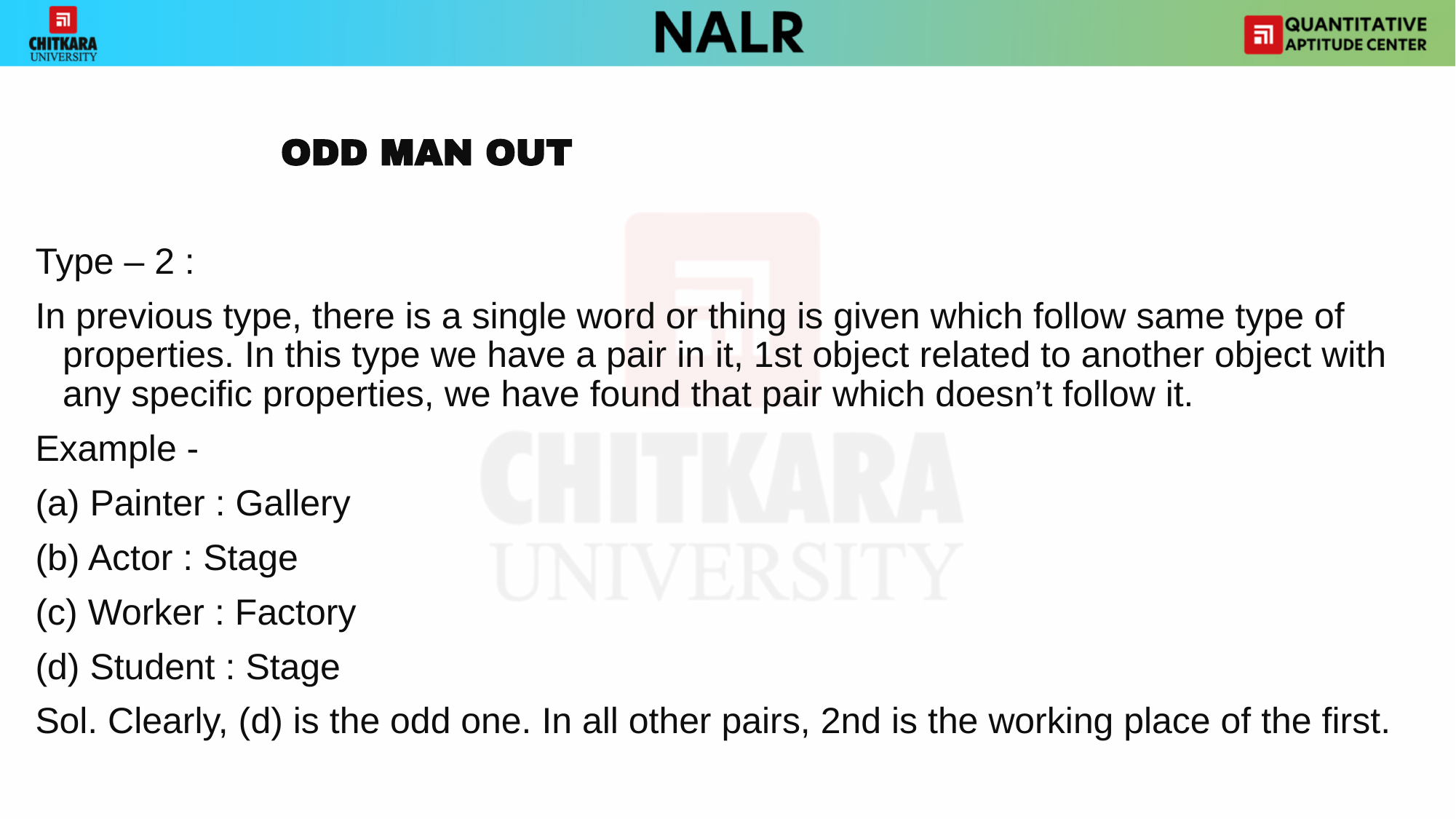

#
			ODD MAN OUT

Type – 2 :
In previous type, there is a single word or thing is given which follow same type of properties. In this type we have a pair in it, 1st object related to another object with any specific properties, we have found that pair which doesn’t follow it.
Example -
(a) Painter : Gallery
(b) Actor : Stage
(c) Worker : Factory
(d) Student : Stage
Sol. Clearly, (d) is the odd one. In all other pairs, 2nd is the working place of the first.